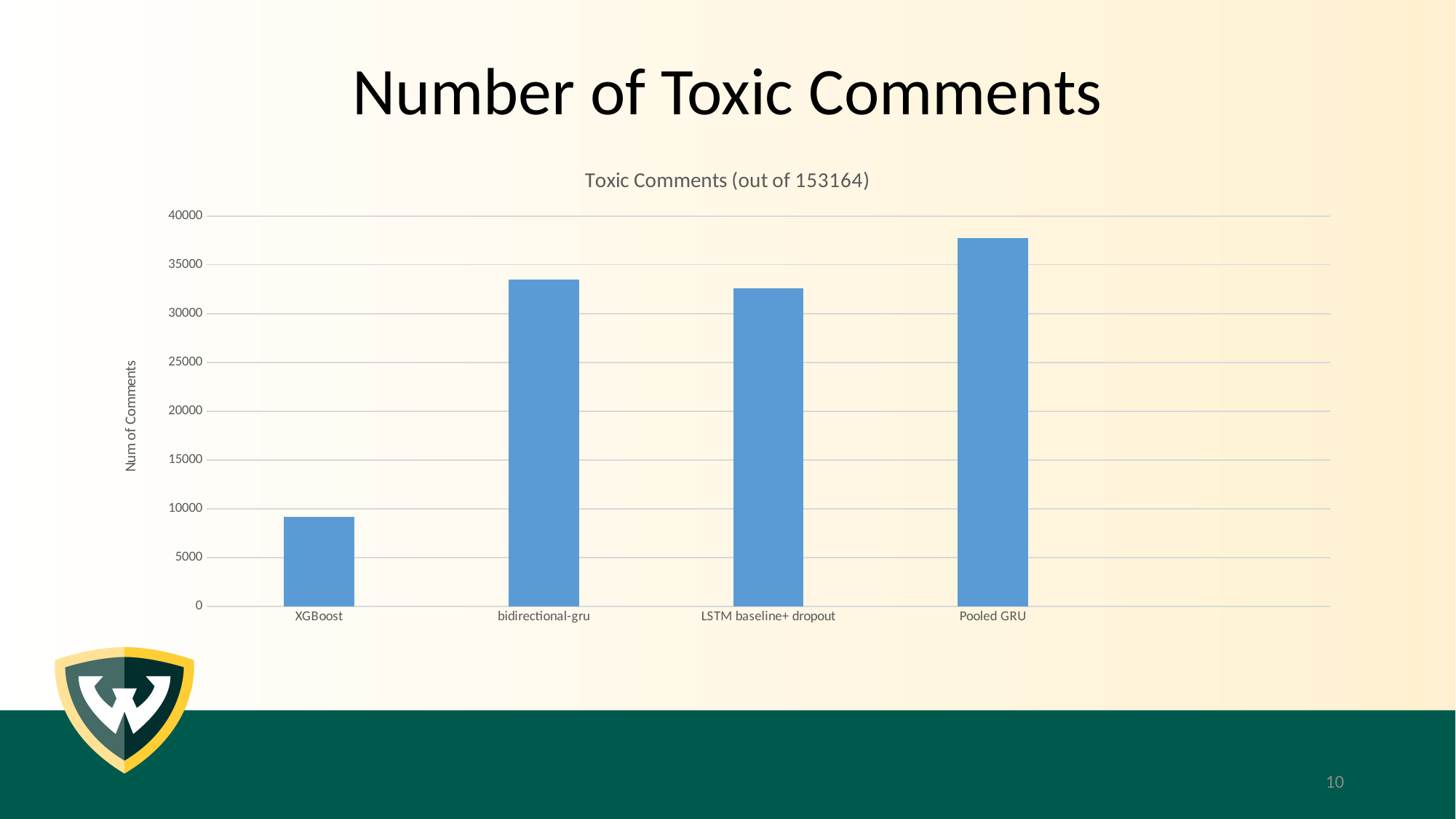

# Number of Toxic Comments

### Chart: Toxic Comments (out of 153164)

| Category | Number of Comments |
|---|---|
| XGBoost | 9156.0 |
| bidirectional-gru | 33517.0 |
| LSTM baseline+ dropout | 32612.0 |
| Pooled GRU | 37750.0 |
10